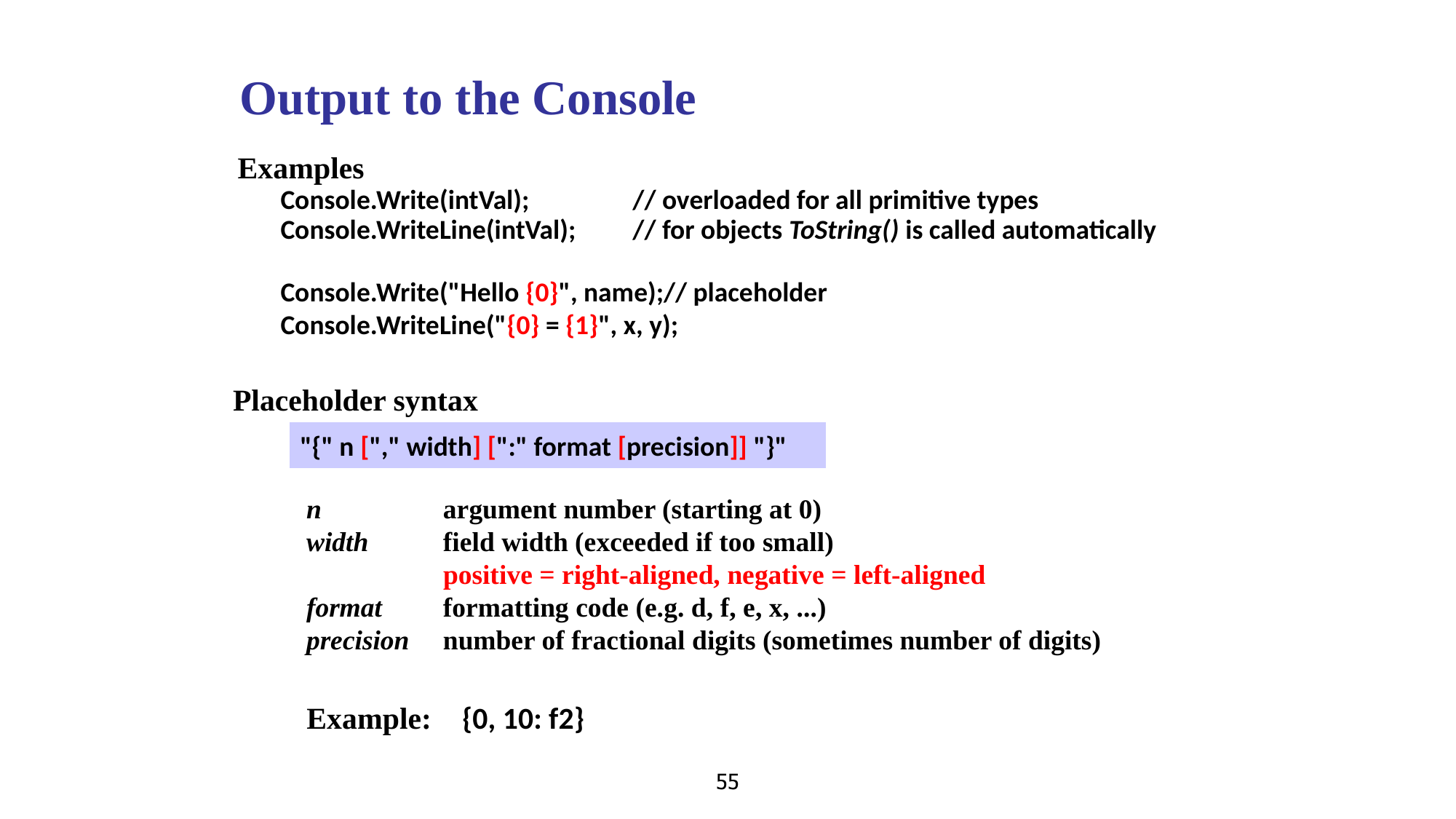

Output to the Console
Examples
Console.Write(intVal); 	    // overloaded for all primitive types
Console.WriteLine(intVal); 	    // for objects ToString() is called automatically

Console.Write("Hello {0}", name);// placeholder
Console.WriteLine("{0} = {1}", x, y);

Placeholder syntax
"{" n ["," width] [":" format [precision]] "}"
n	    argument number (starting at 0)
width	    field width (exceeded if too small)
	    positive = right-aligned, negative = left-aligned
format	    formatting code (e.g. d, f, e, x, ...)
precision	    number of fractional digits (sometimes number of digits)
Example:    {0, 10: f2}
55